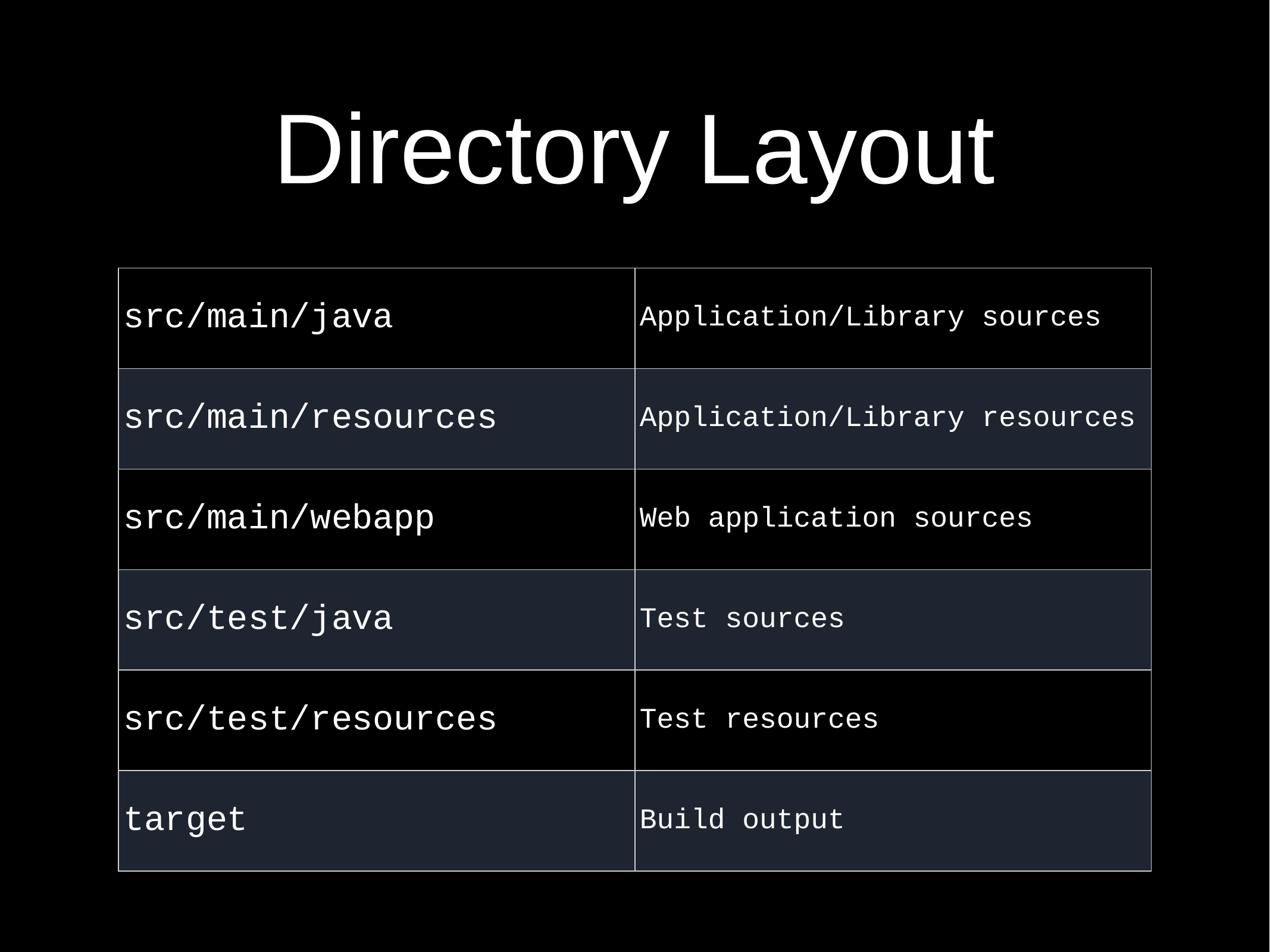

# Directory Layout
| src/main/java | Application/Library sources |
| --- | --- |
| src/main/resources | Application/Library resources |
| src/main/webapp | Web application sources |
| src/test/java | Test sources |
| src/test/resources | Test resources |
| target | Build output |